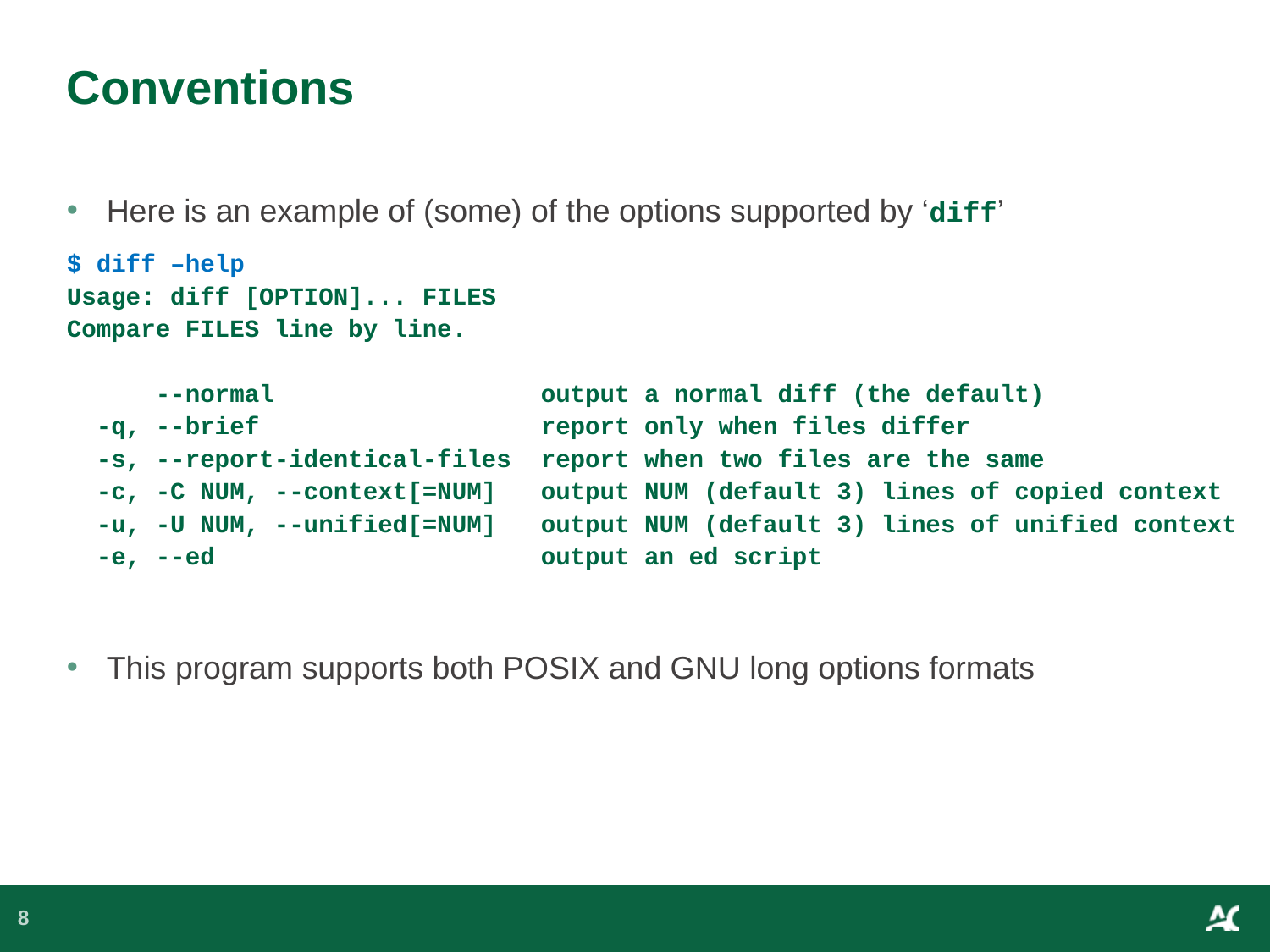

# Conventions
Here is an example of (some) of the options supported by ‘diff’
$ diff –help
Usage: diff [OPTION]... FILES
Compare FILES line by line.
      --normal                  output a normal diff (the default)
  -q, --brief                   report only when files differ
  -s, --report-identical-files  report when two files are the same
  -c, -C NUM, --context[=NUM]   output NUM (default 3) lines of copied context
  -u, -U NUM, --unified[=NUM]   output NUM (default 3) lines of unified context
  -e, --ed                      output an ed script

This program supports both POSIX and GNU long options formats
8